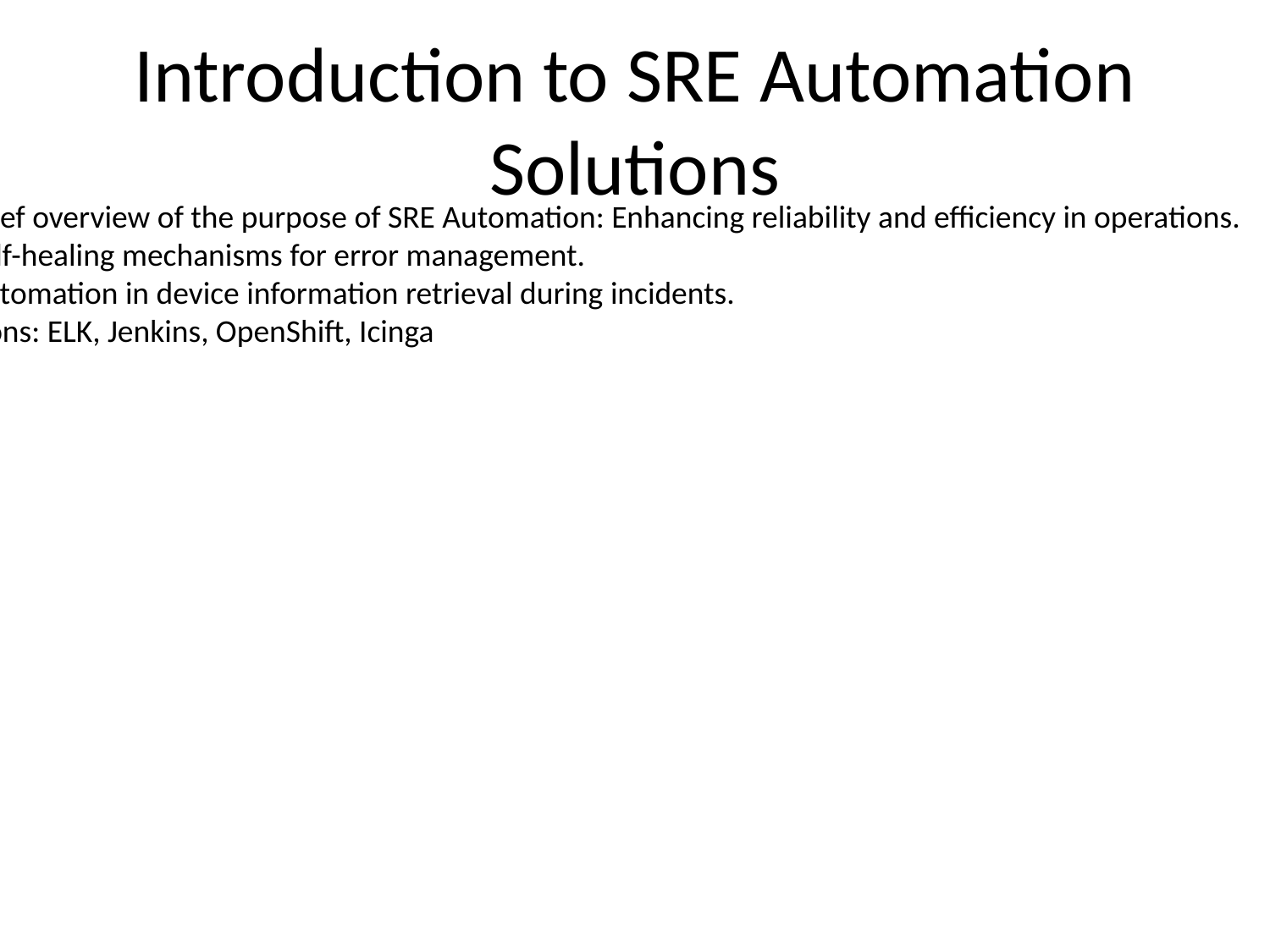

# Introduction to SRE Automation Solutions
Brief overview of the purpose of SRE Automation: Enhancing reliability and efficiency in operations.
Self-healing mechanisms for error management.
Automation in device information retrieval during incidents.
Icons: ELK, Jenkins, OpenShift, Icinga